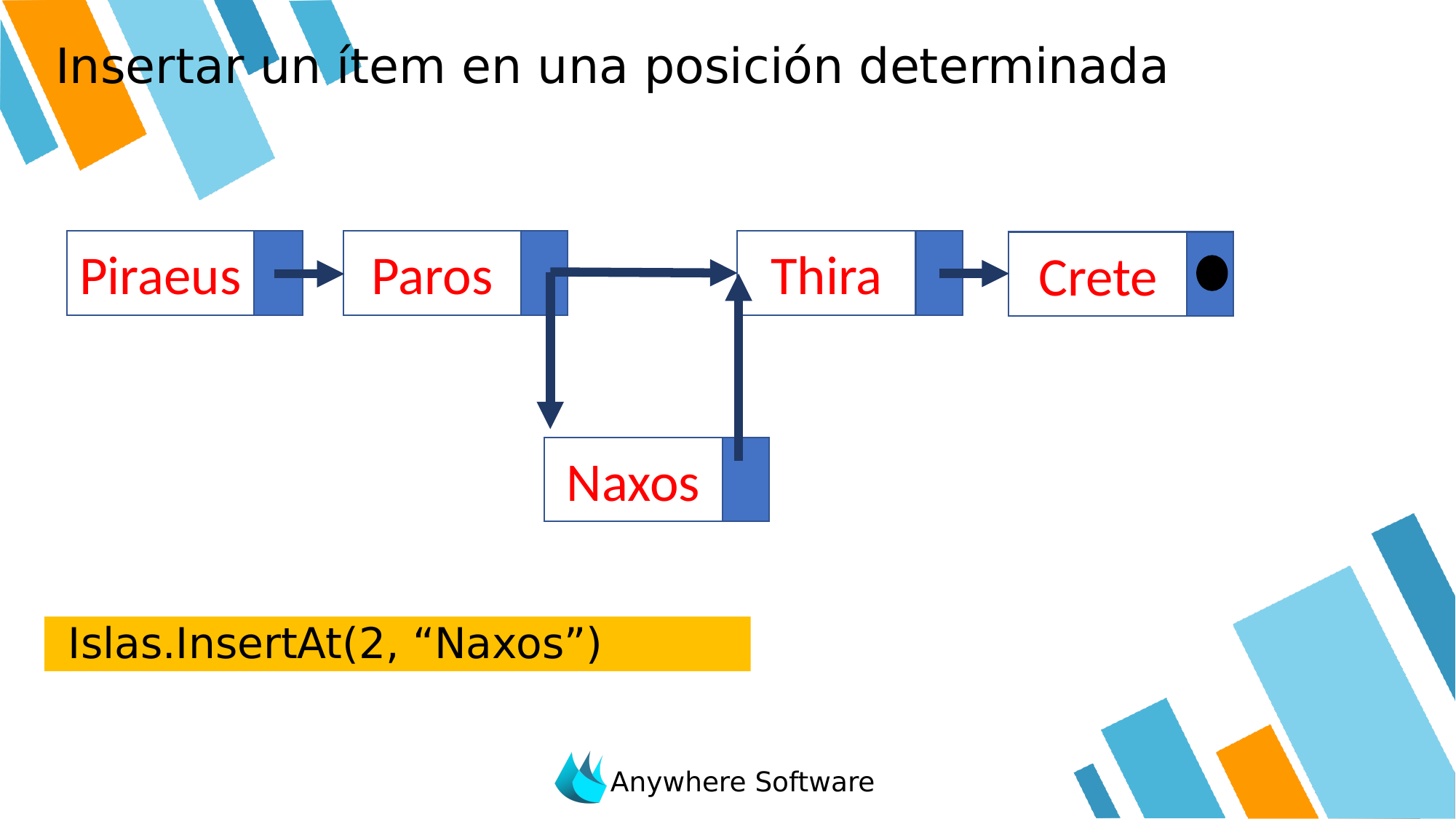

# Insertar un ítem en una posición determinada
Piraeus

Paros

Thira

Crete

Naxos

Islas.InsertAt(2, “Naxos”)